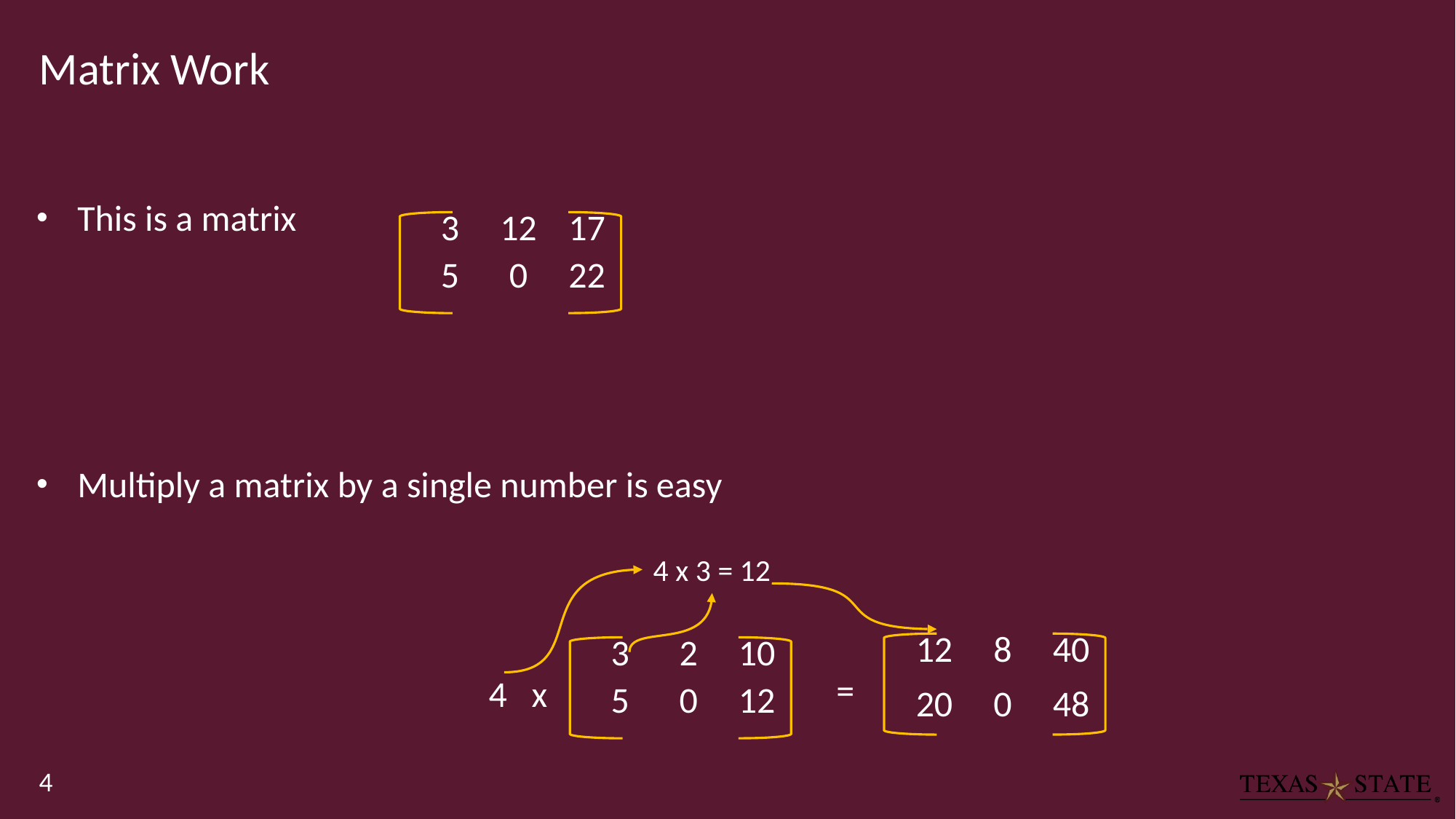

# Matrix Work
This is a matrix

Multiply a matrix by a single number is easy

| 3 | 12 | 17 |
| --- | --- | --- |
| 5 | 0 | 22 |

4 x 3 = 12
| 12 | 8 | 40 |
| --- | --- | --- |
| 20 | 0 | 48 |
| 3 | 2 | 10 |
| --- | --- | --- |
| 5 | 0 | 12 |

=
4   x
4